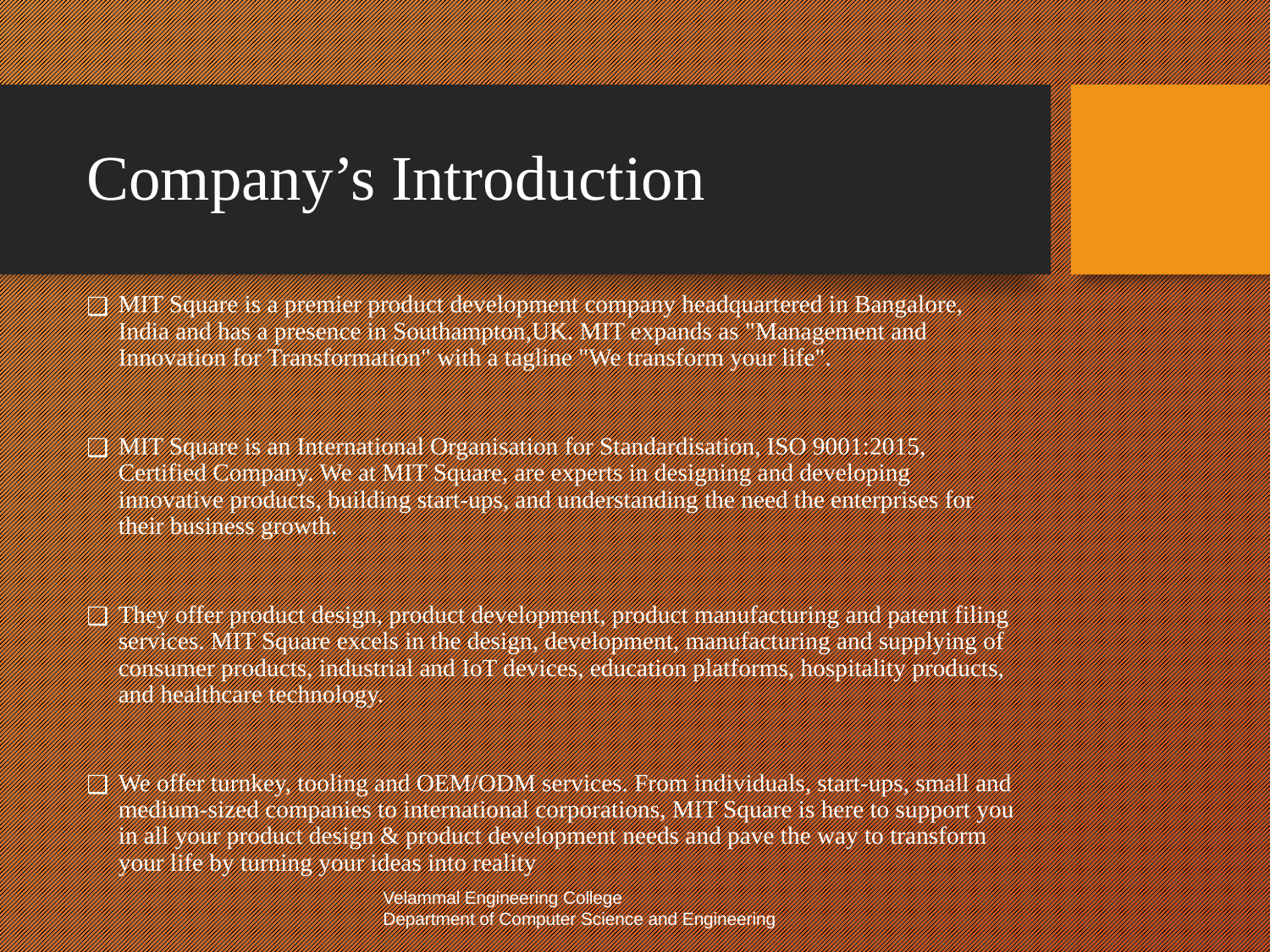

# Company’s Introduction
MIT Square is a premier product development company headquartered in Bangalore, India and has a presence in Southampton,UK. MIT expands as "Management and Innovation for Transformation" with a tagline "We transform your life".

MIT Square is an International Organisation for Standardisation, ISO 9001:2015, Certified Company. We at MIT Square, are experts in designing and developing innovative products, building start-ups, and understanding the need the enterprises for their business growth.

They offer product design, product development, product manufacturing and patent filing services. MIT Square excels in the design, development, manufacturing and supplying of consumer products, industrial and IoT devices, education platforms, hospitality products, and healthcare technology.

We offer turnkey, tooling and OEM/ODM services. From individuals, start-ups, small and medium-sized companies to international corporations, MIT Square is here to support you in all your product design & product development needs and pave the way to transform your life by turning your ideas into reality
Velammal Engineering College
Department of Computer Science and Engineering